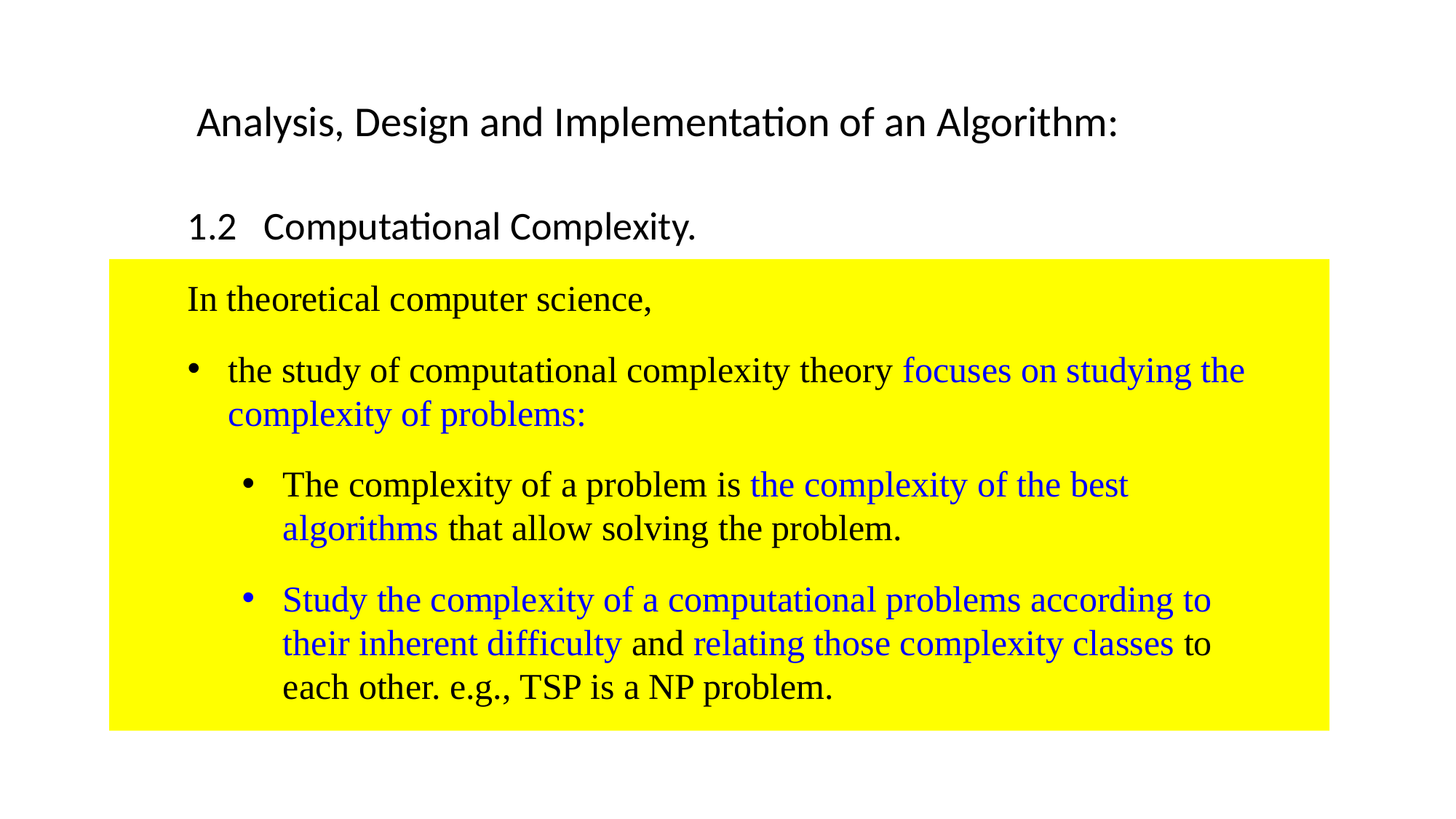

Analysis, Design and Implementation of an Algorithm:
1.2   Computational Complexity.
In theoretical computer science,
the study of computational complexity theory focuses on studying the complexity of problems:
The complexity of a problem is the complexity of the best algorithms that allow solving the problem.
Study the complexity of a computational problems according to their inherent difficulty and relating those complexity classes to each other. e.g., TSP is a NP problem.